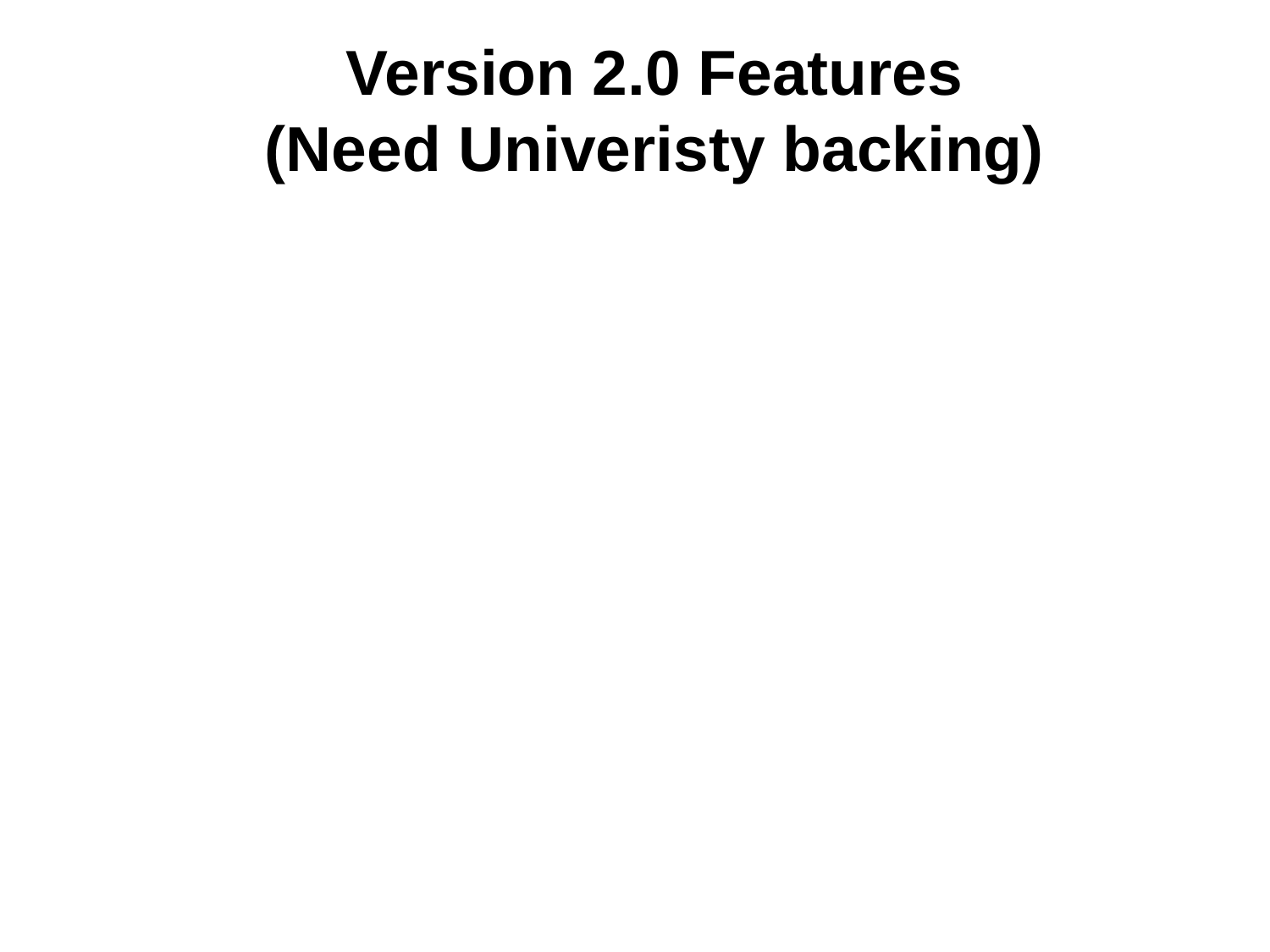

# Version 2.0 Features
(Need Univeristy backing)